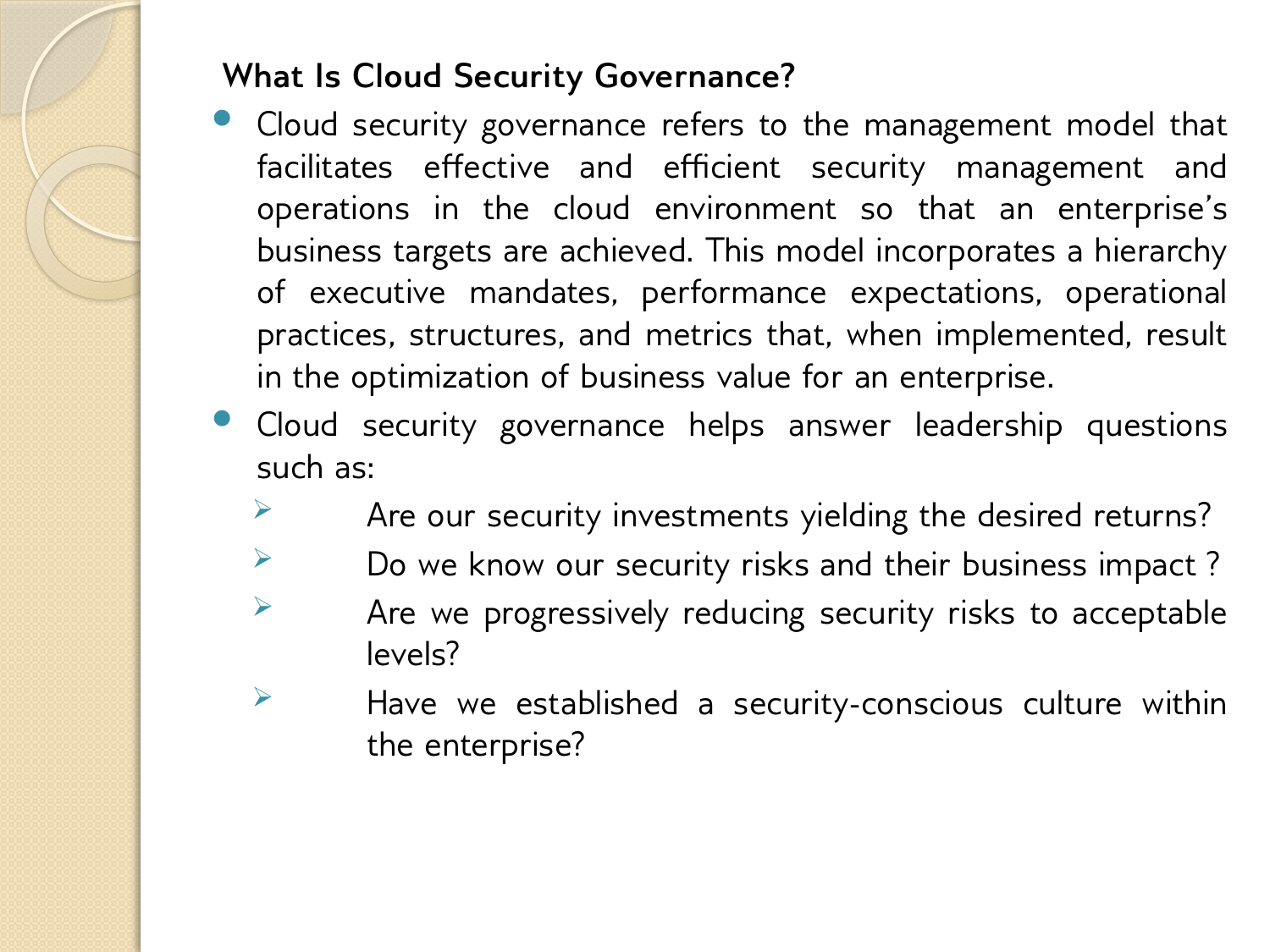

What Is Cloud Security Governance?
Cloud security governance refers to the management model that facilitates effective and efficient security management and operations in the cloud environment so that an enterprise’s business targets are achieved. This model incorporates a hierarchy of executive mandates, performance expectations, operational practices, structures, and metrics that, when implemented, result in the optimization of business value for an enterprise.
Cloud security governance helps answer leadership questions such as:
Are our security investments yielding the desired returns?
Do we know our security risks and their business impact ?
Are we progressively reducing security risks to acceptable levels?
Have we established a security-conscious culture within the enterprise?